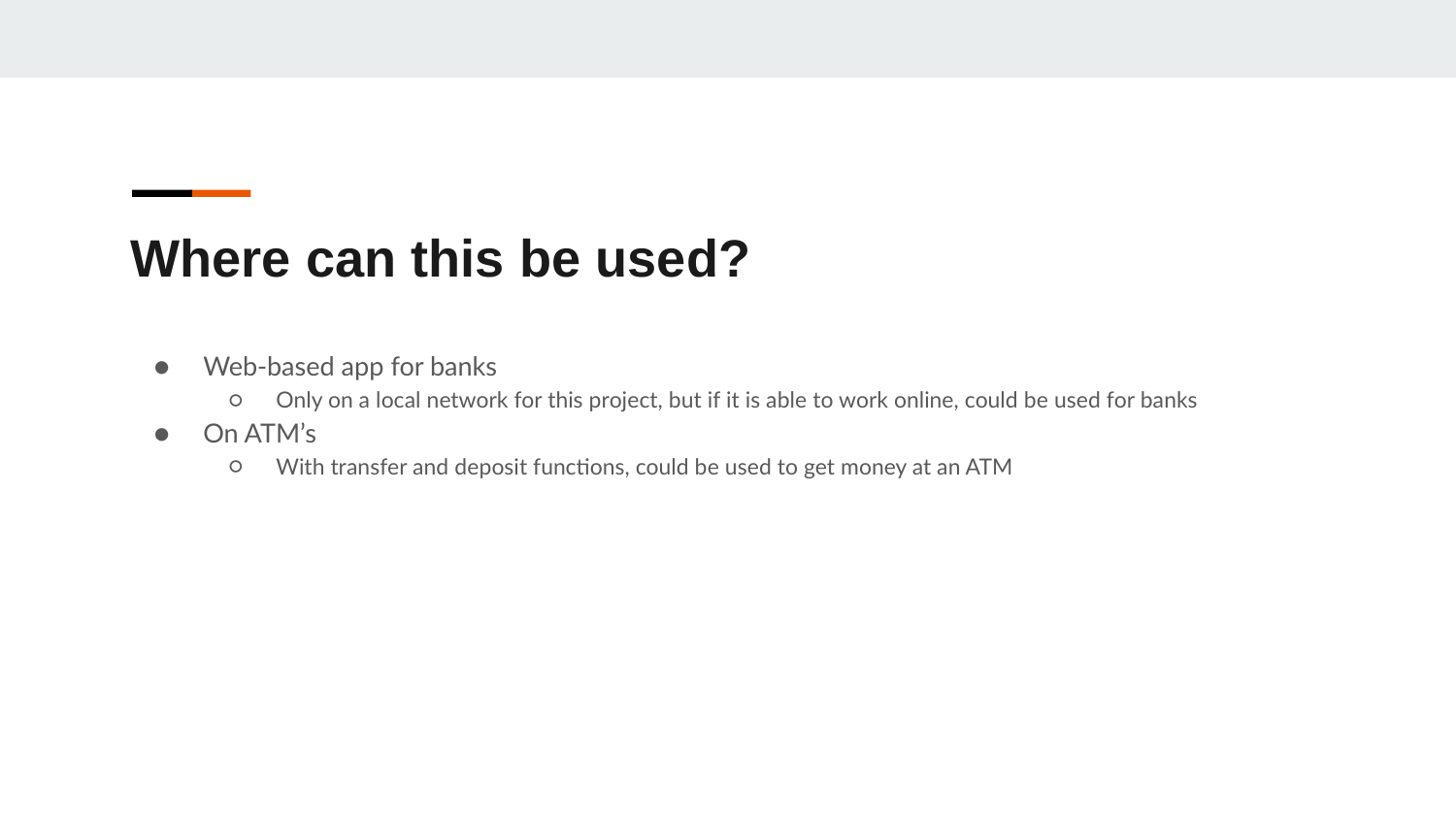

Where can this be used?
Web-based app for banks
Only on a local network for this project, but if it is able to work online, could be used for banks
On ATM’s
With transfer and deposit functions, could be used to get money at an ATM